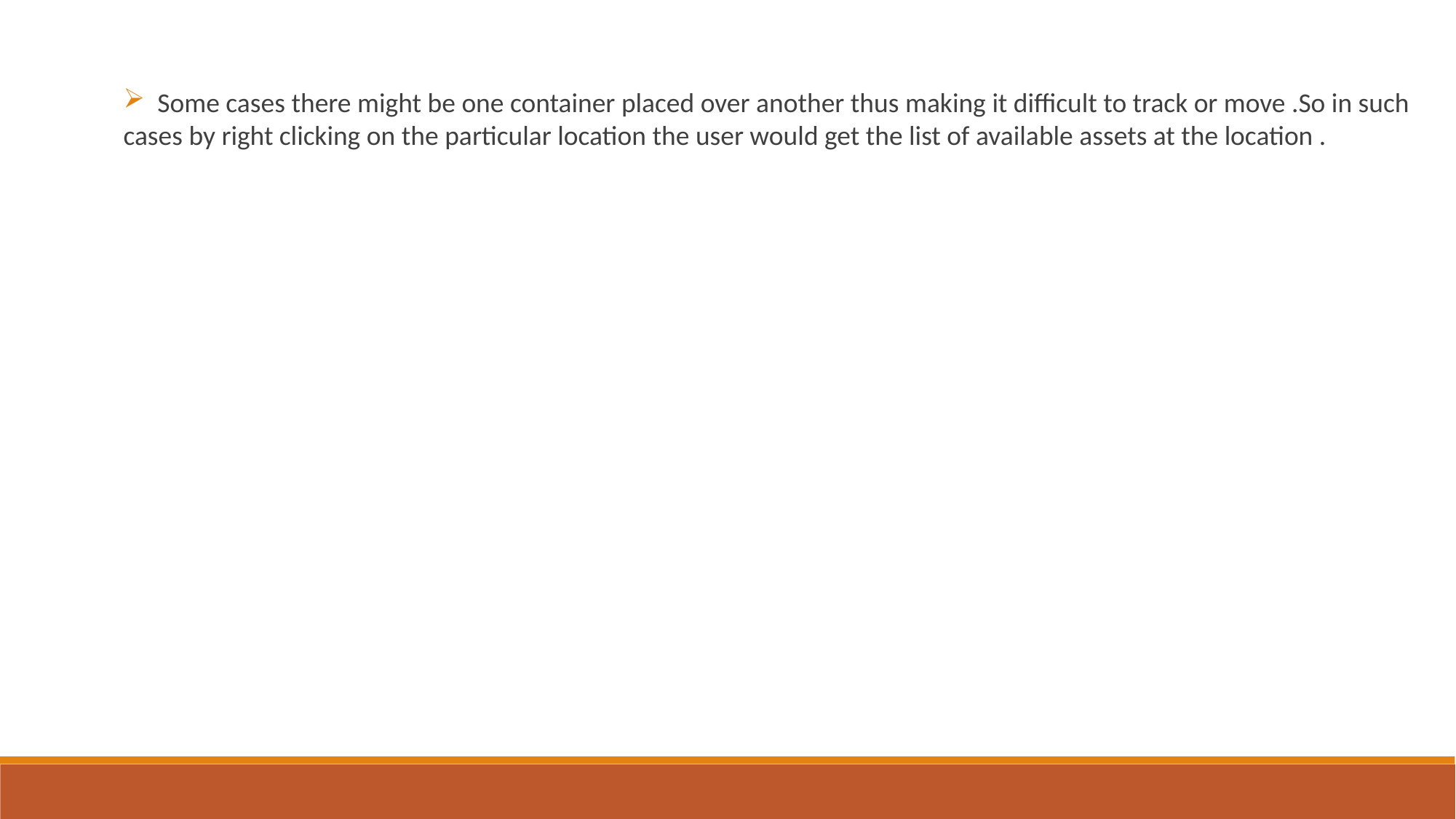

Some cases there might be one container placed over another thus making it difficult to track or move .So in such
cases by right clicking on the particular location the user would get the list of available assets at the location .